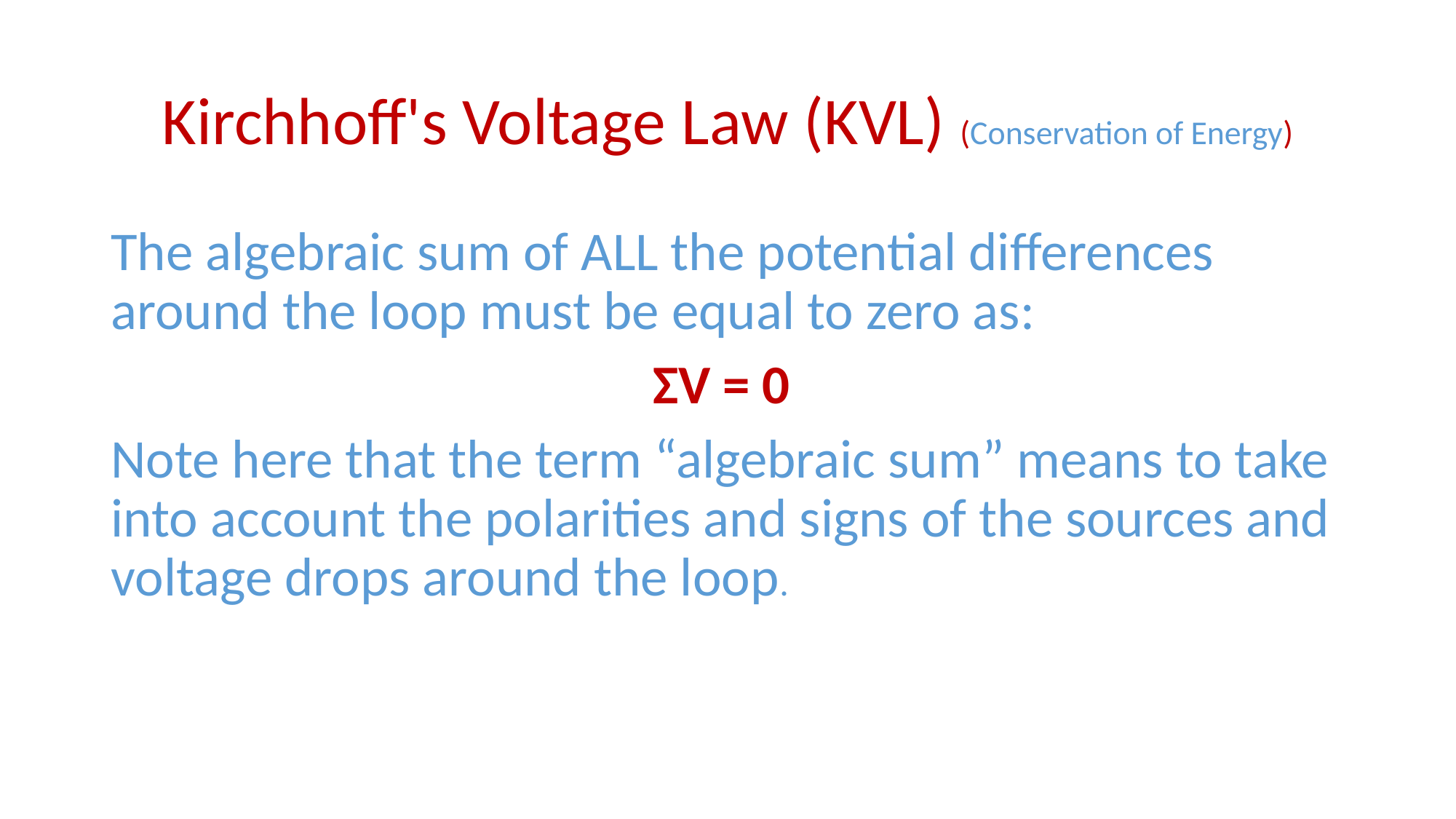

# Kirchhoff's Voltage Law (KVL) (Conservation of Energy)
The algebraic sum of ALL the potential differences around the loop must be equal to zero as:
ΣV = 0
Note here that the term “algebraic sum” means to take into account the polarities and signs of the sources and voltage drops around the loop.